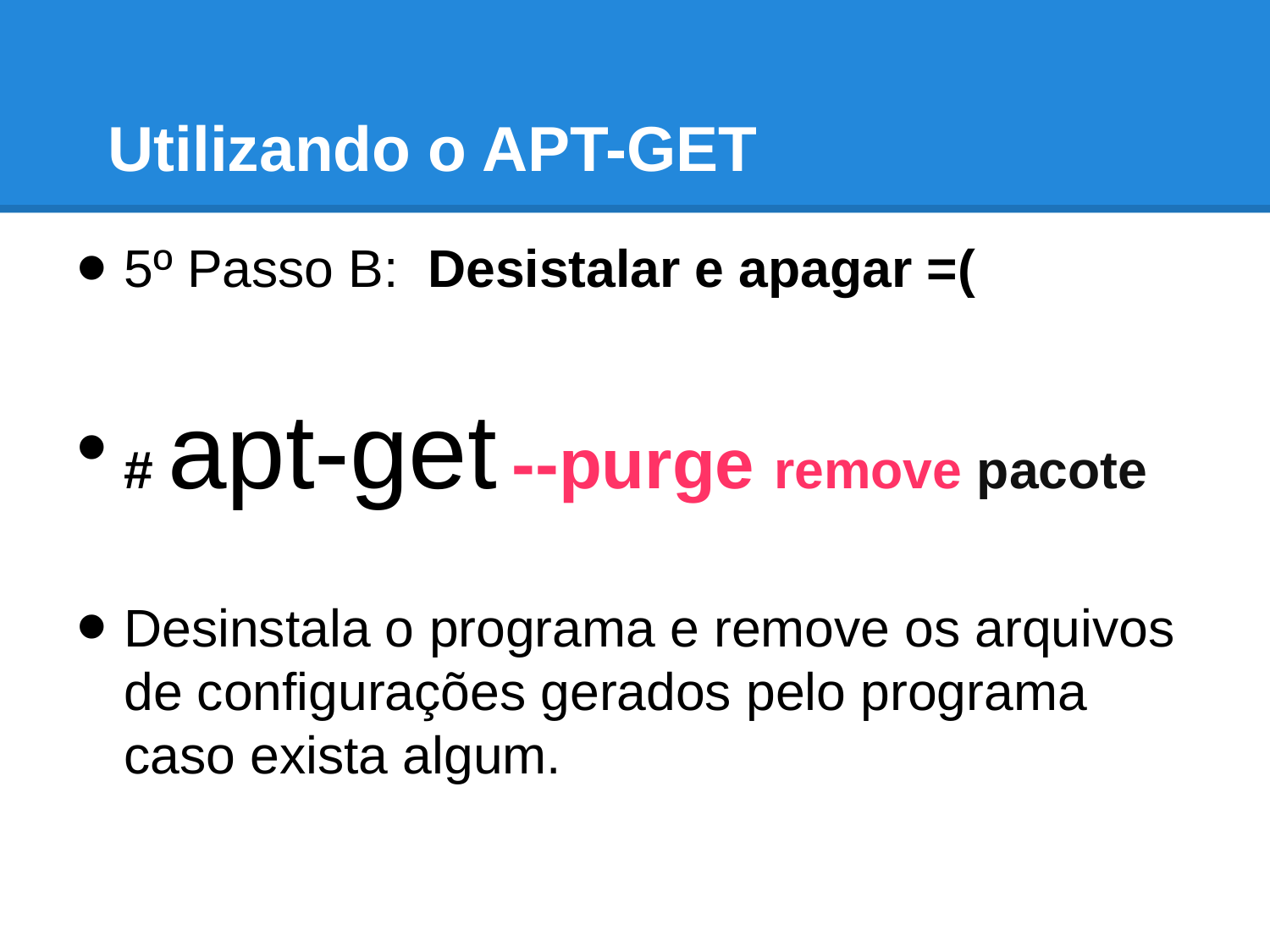

# Utilizando o APT-GET
5º Passo B:  Desistalar e apagar =(

# apt-get --purge remove pacote

Desinstala o programa e remove os arquivos de configurações gerados pelo programa caso exista algum.